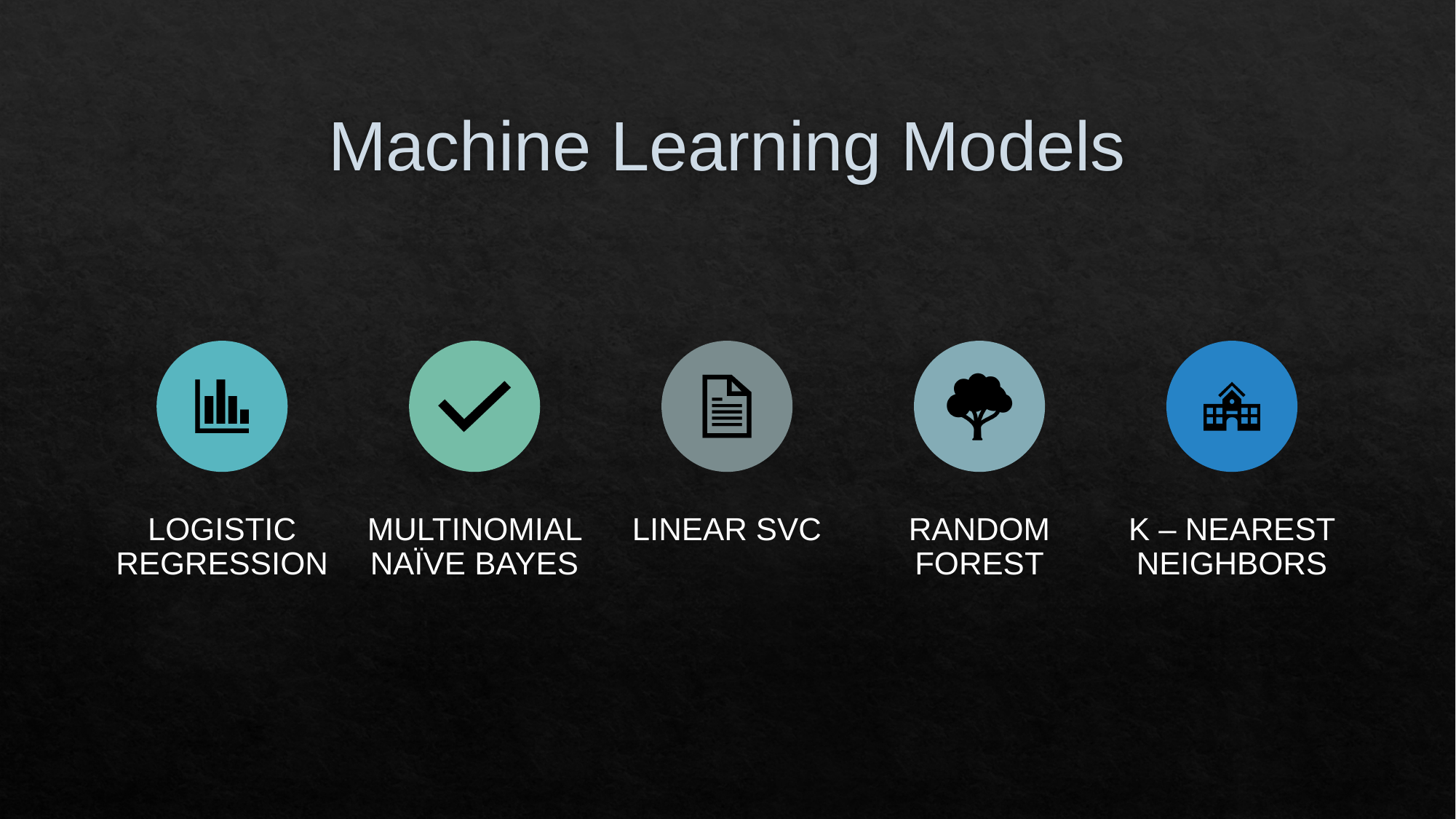

# Machine Learning Models
Logistic Regression
Multinomial Naïve Bayes
Linear SVC
Random Forest
K – Nearest Neighbors